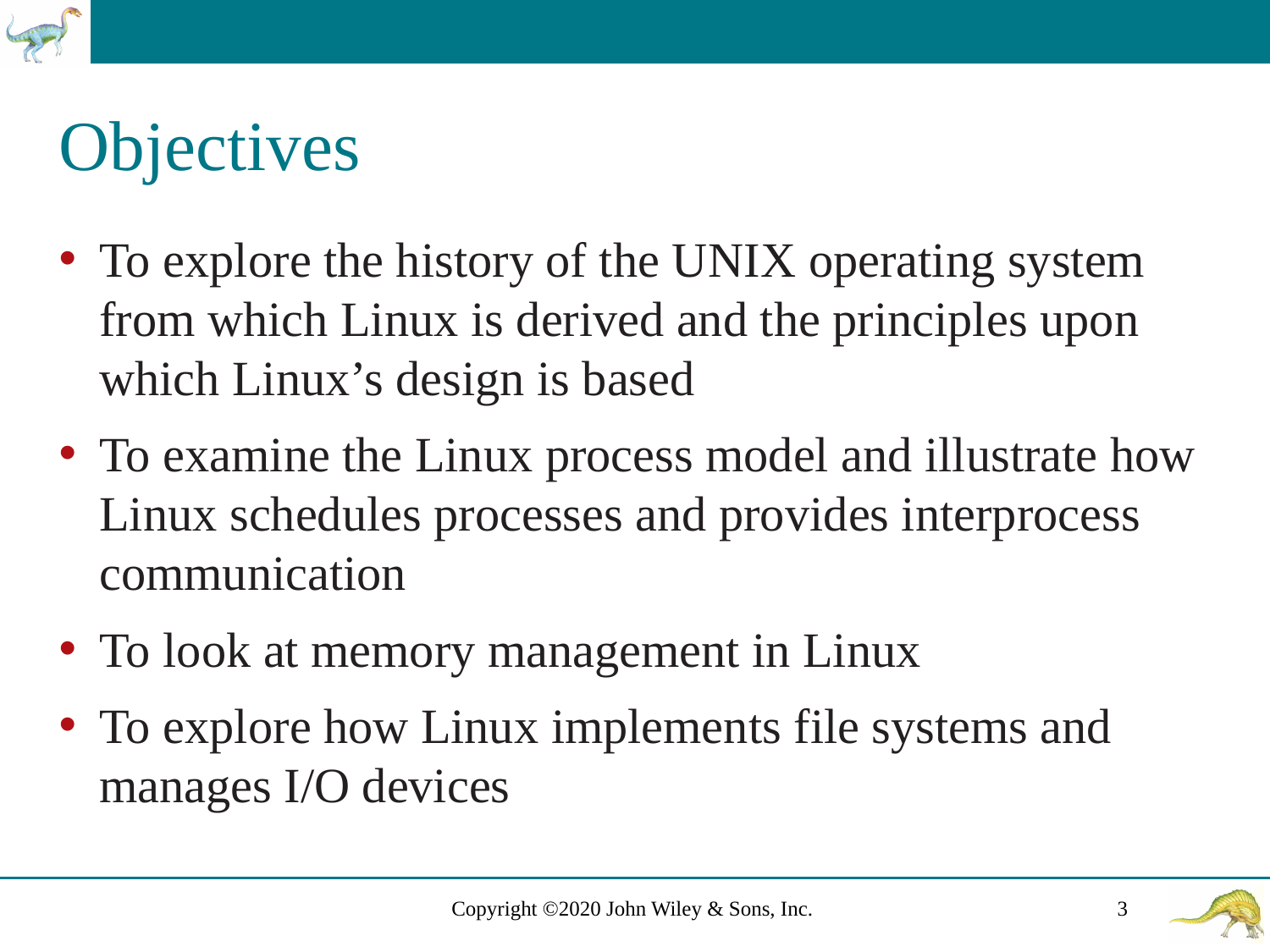

# Objectives
To explore the history of the U N I X operating system from which Linux is derived and the principles upon which Linux’s design is based
To examine the Linux process model and illustrate how Linux schedules processes and provides interprocess communication
To look at memory management in Linux
To explore how Linux implements file systems and manages I/O devices
Copyright ©2020 John Wiley & Sons, Inc.
3